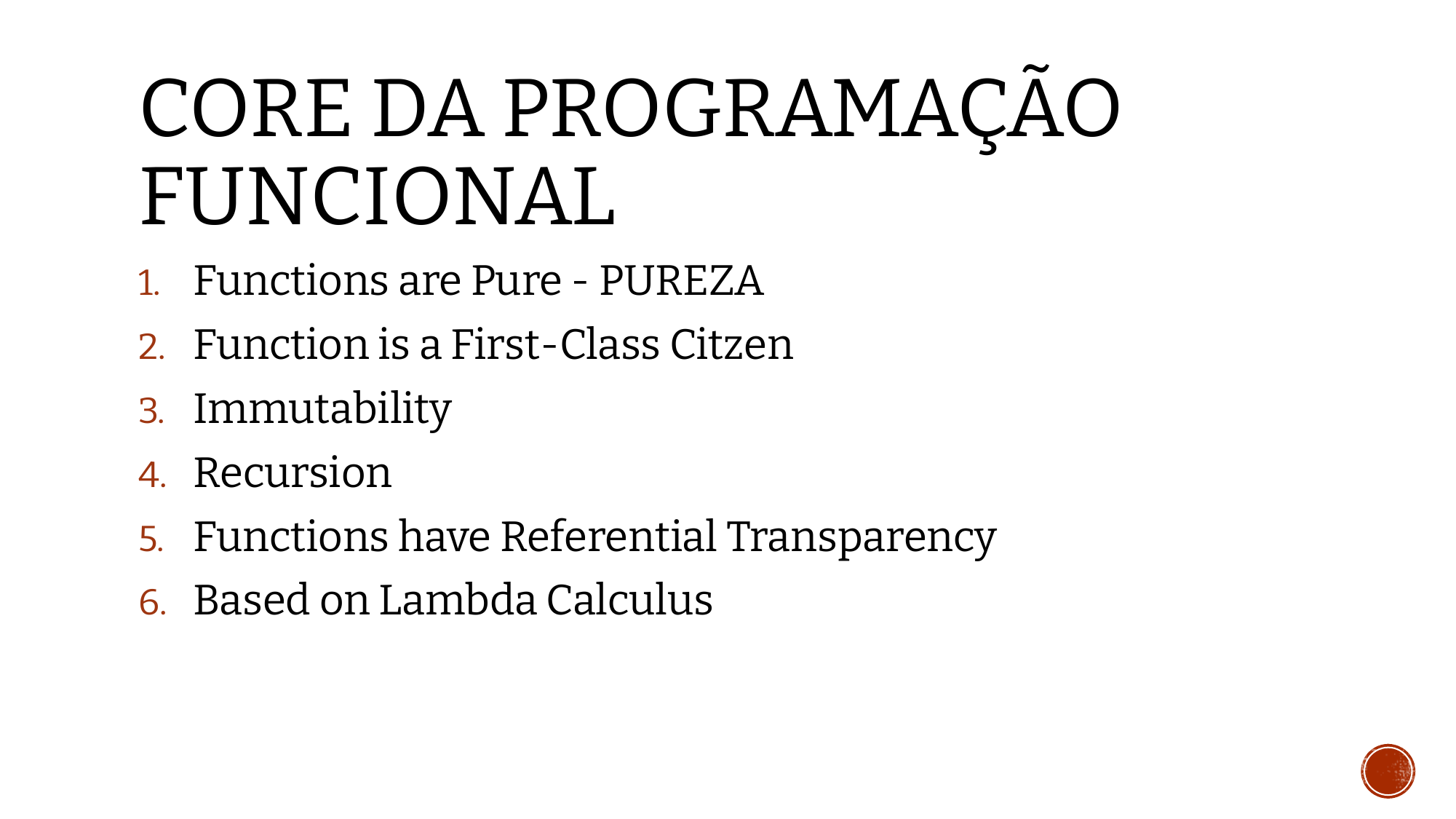

# Core da programação funcional
Functions are Pure - PUREZA
Function is a First-Class Citzen
Immutability
Recursion
Functions have Referential Transparency
Based on Lambda Calculus